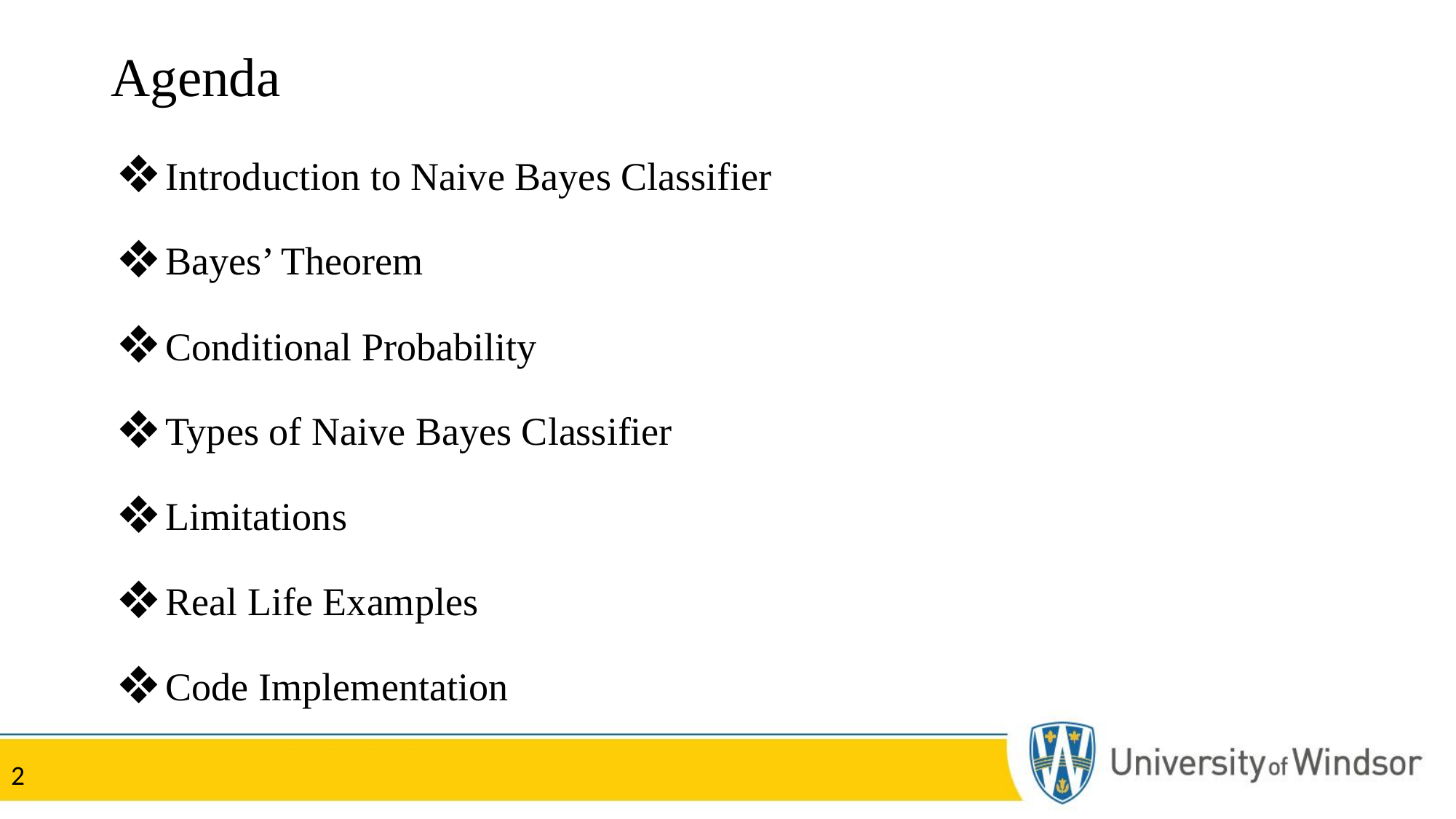

# Agenda
Introduction to Naive Bayes Classifier

Bayes’ Theorem

Conditional Probability

Types of Naive Bayes Classifier

Limitations

Real Life Examples

Code Implementation
2